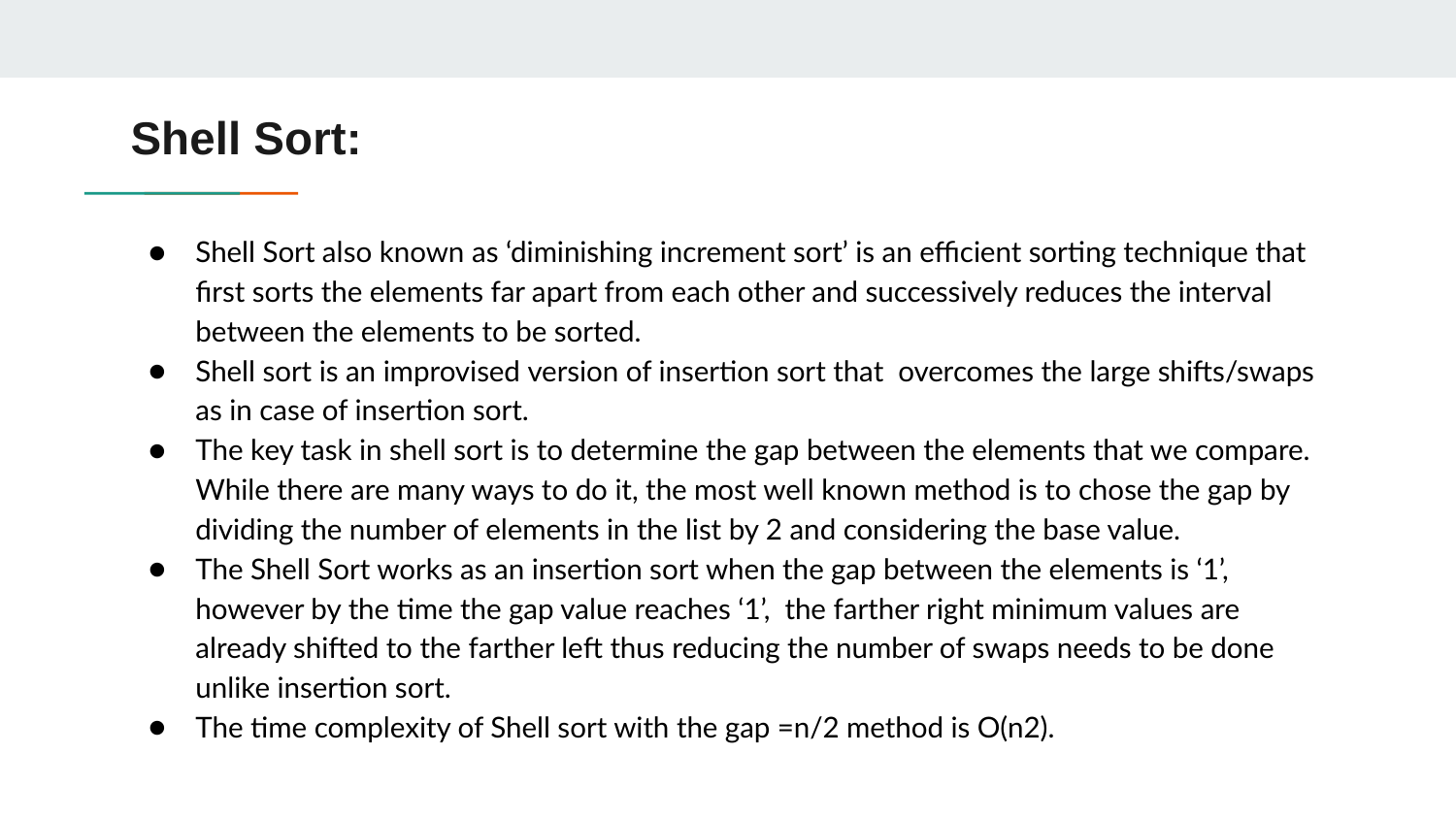

# Shell Sort:
Shell Sort also known as ‘diminishing increment sort’ is an efficient sorting technique that first sorts the elements far apart from each other and successively reduces the interval between the elements to be sorted.
Shell sort is an improvised version of insertion sort that  overcomes the large shifts/swaps as in case of insertion sort.
The key task in shell sort is to determine the gap between the elements that we compare. While there are many ways to do it, the most well known method is to chose the gap by dividing the number of elements in the list by 2 and considering the base value.
The Shell Sort works as an insertion sort when the gap between the elements is ‘1’, however by the time the gap value reaches ‘1’,  the farther right minimum values are already shifted to the farther left thus reducing the number of swaps needs to be done unlike insertion sort.
The time complexity of Shell sort with the gap =n/2 method is O(n2).